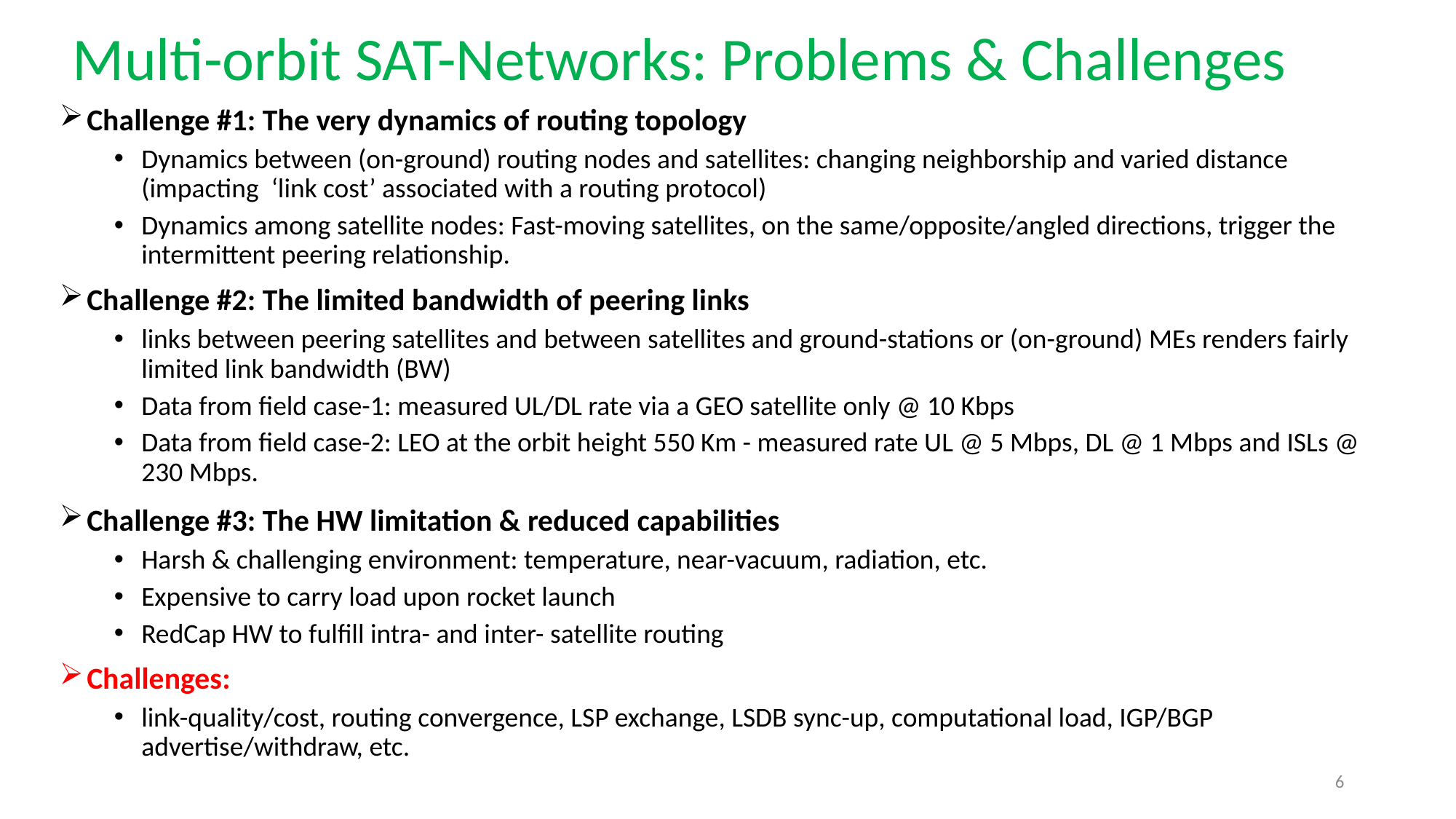

Multi-orbit SAT-Networks: Problems & Challenges
Challenge #1: The very dynamics of routing topology
Dynamics between (on-ground) routing nodes and satellites: changing neighborship and varied distance (impacting  ‘link cost’ associated with a routing protocol)
Dynamics among satellite nodes: Fast-moving satellites, on the same/opposite/angled directions, trigger the intermittent peering relationship.

Challenge #2: The limited bandwidth of peering links
links between peering satellites and between satellites and ground-stations or (on-ground) MEs renders fairly limited link bandwidth (BW)
Data from field case-1: measured UL/DL rate via a GEO satellite only @ 10 Kbps
Data from field case-2: LEO at the orbit height 550 Km - measured rate UL @ 5 Mbps, DL @ 1 Mbps and ISLs @ 230 Mbps.

Challenge #3: The HW limitation & reduced capabilities
Harsh & challenging environment: temperature, near-vacuum, radiation, etc.
Expensive to carry load upon rocket launch
RedCap HW to fulfill intra- and inter- satellite routing

Challenges:
link-quality/cost, routing convergence, LSP exchange, LSDB sync-up, computational load, IGP/BGP advertise/withdraw, etc.
6